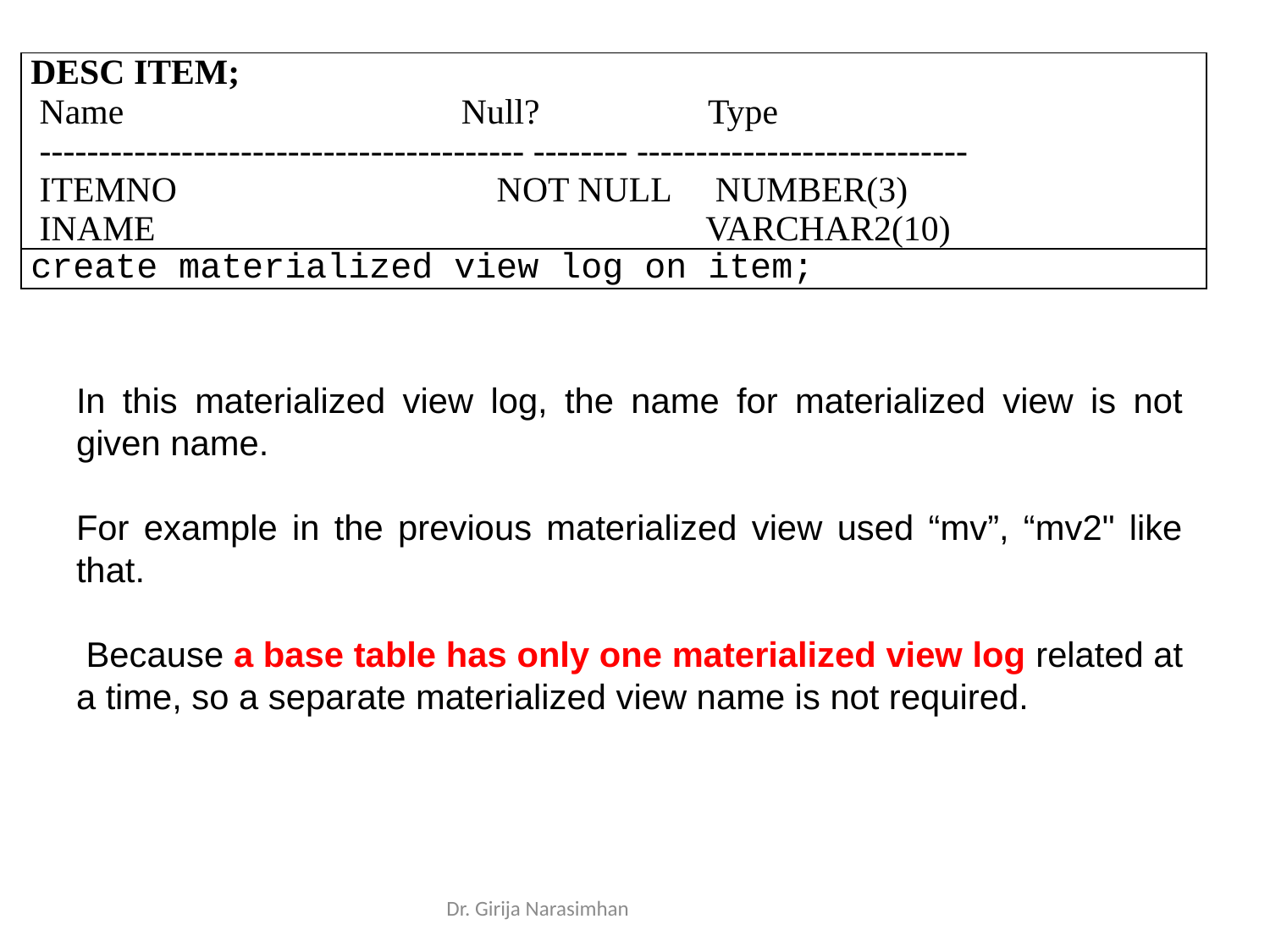

| DESC ITEM; Name Null? Type ----------------------------------------- -------- ---------------------------- ITEMNO NOT NULL NUMBER(3) INAME VARCHAR2(10) |
| --- |
| create materialized view log on item; |
In this materialized view log, the name for materialized view is not given name.

For example in the previous materialized view used “mv”, “mv2" like that.

 Because a base table has only one materialized view log related at a time, so a separate materialized view name is not required.
Dr. Girija Narasimhan